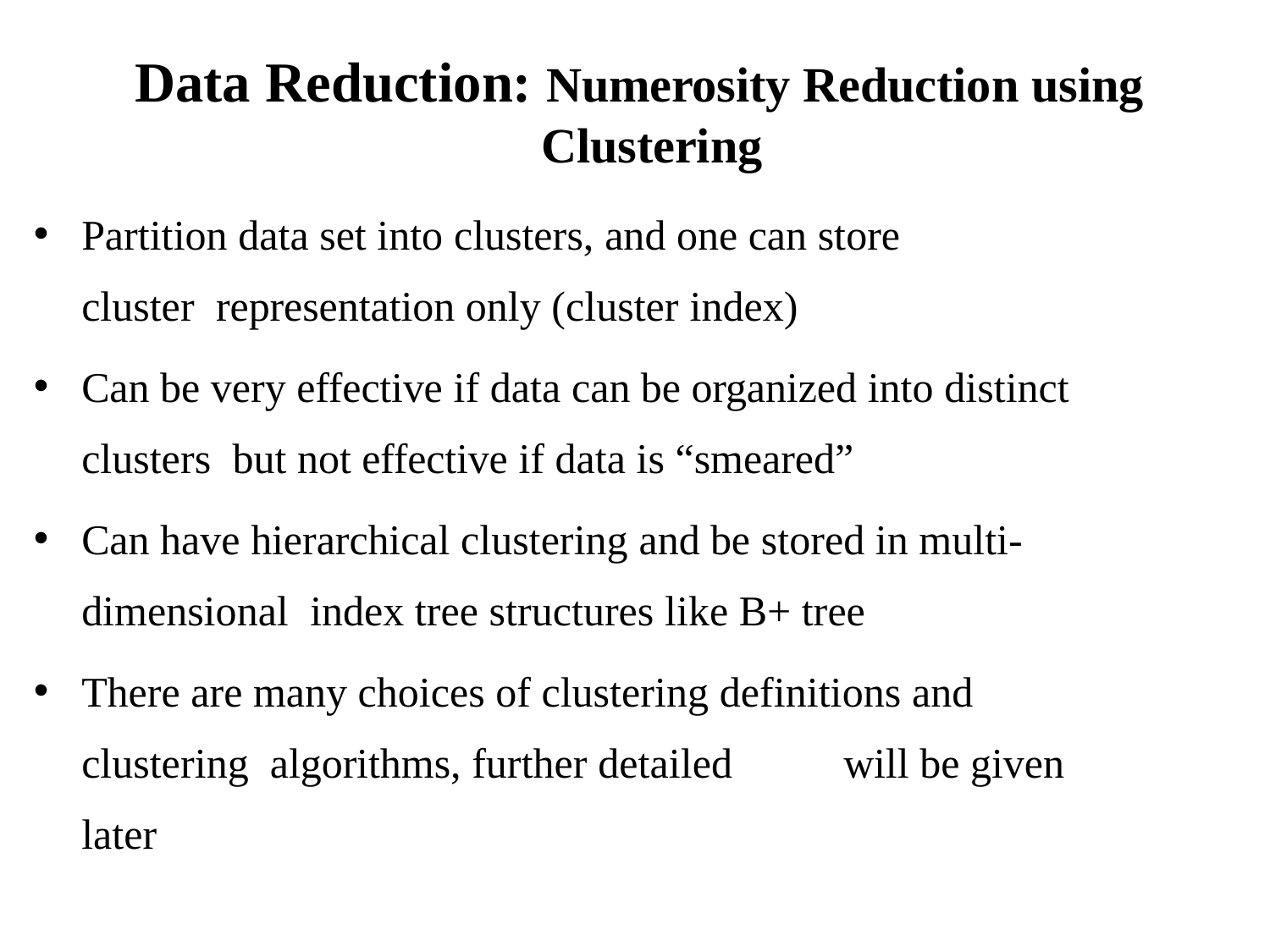

# Data Reduction: Numerosity Reduction using  Clustering
Partition data set into clusters, and one can store cluster  representation only (cluster index)
Can be very effective if data can be organized into distinct clusters  but not effective if data is “smeared”
Can have hierarchical clustering and be stored in multi-dimensional  index tree structures like B+ tree
There are many choices of clustering definitions and clustering  algorithms, further detailed	will be given later